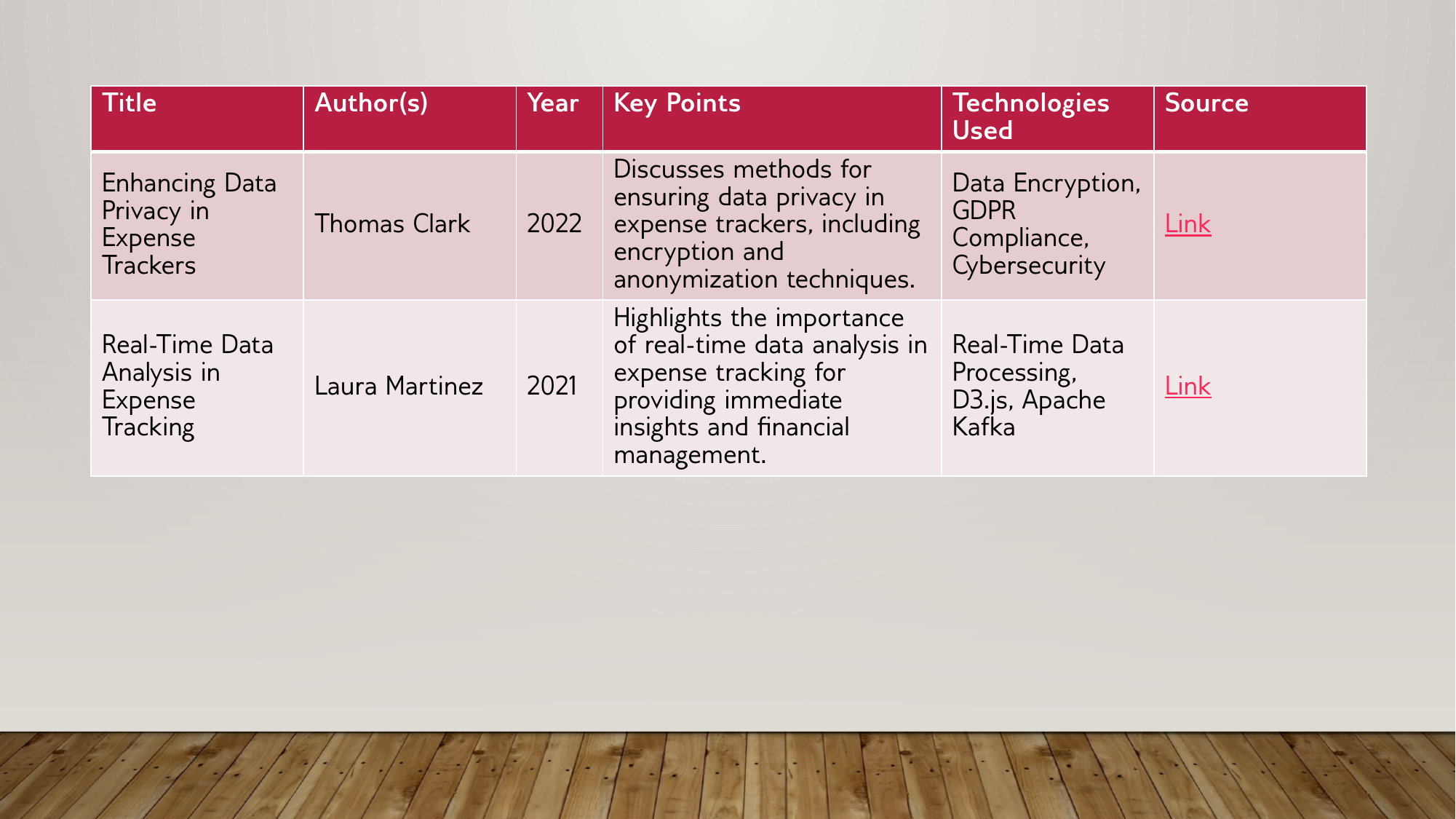

| Title | Author(s) | Year | Key Points | Technologies Used | Source |
| --- | --- | --- | --- | --- | --- |
| Enhancing Data Privacy in Expense Trackers | Thomas Clark | 2022 | Discusses methods for ensuring data privacy in expense trackers, including encryption and anonymization techniques. | Data Encryption, GDPR Compliance, Cybersecurity | Link |
| Real-Time Data Analysis in Expense Tracking | Laura Martinez | 2021 | Highlights the importance of real-time data analysis in expense tracking for providing immediate insights and financial management. | Real-Time Data Processing, D3.js, Apache Kafka | Link |